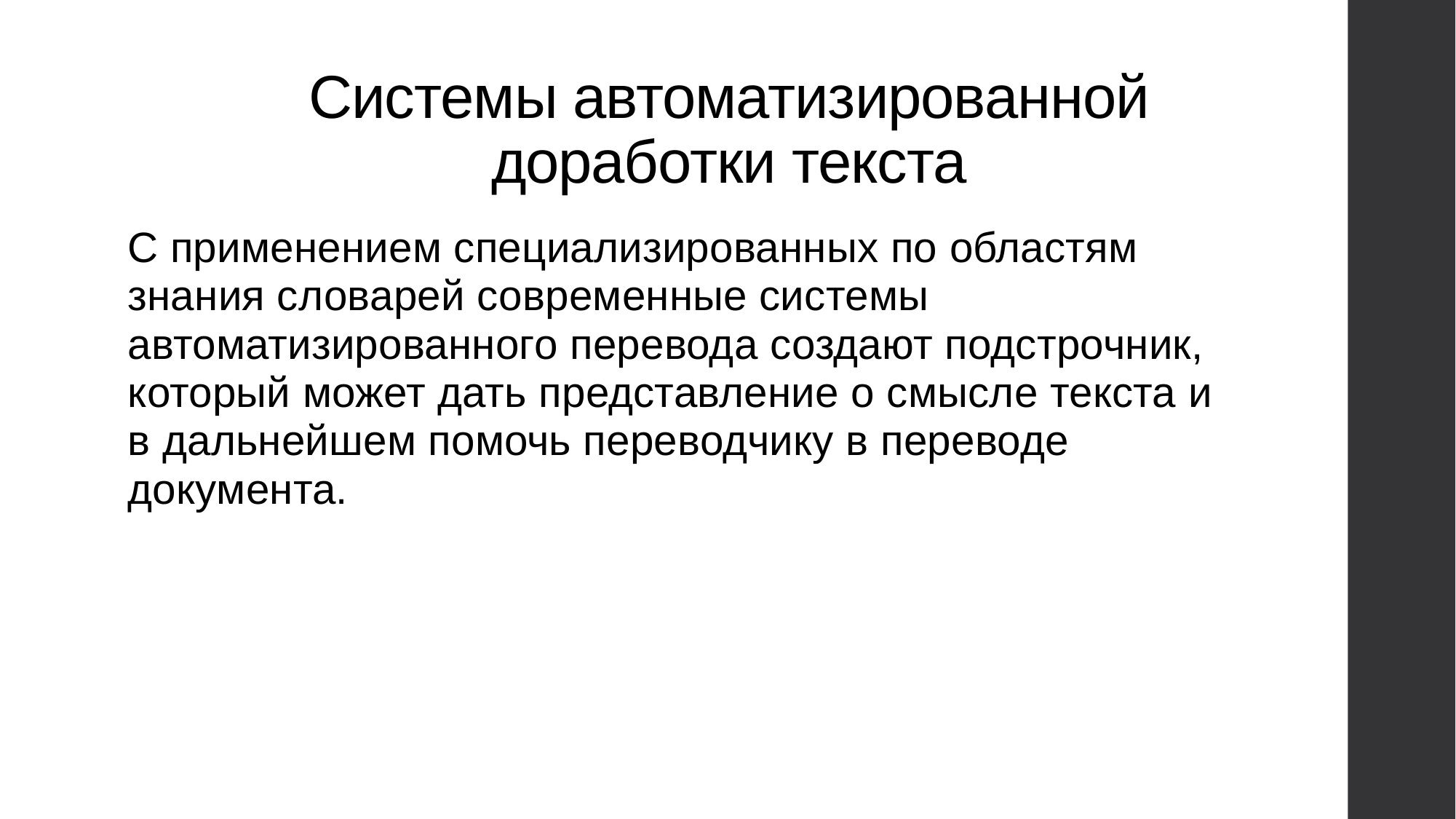

# Системы автоматизированной доработки текста
С применением специализированных по областям знания словарей современные системы автоматизированного перевода создают подстрочник, который может дать представление о смысле текста и в дальнейшем помочь переводчику в переводе документа.